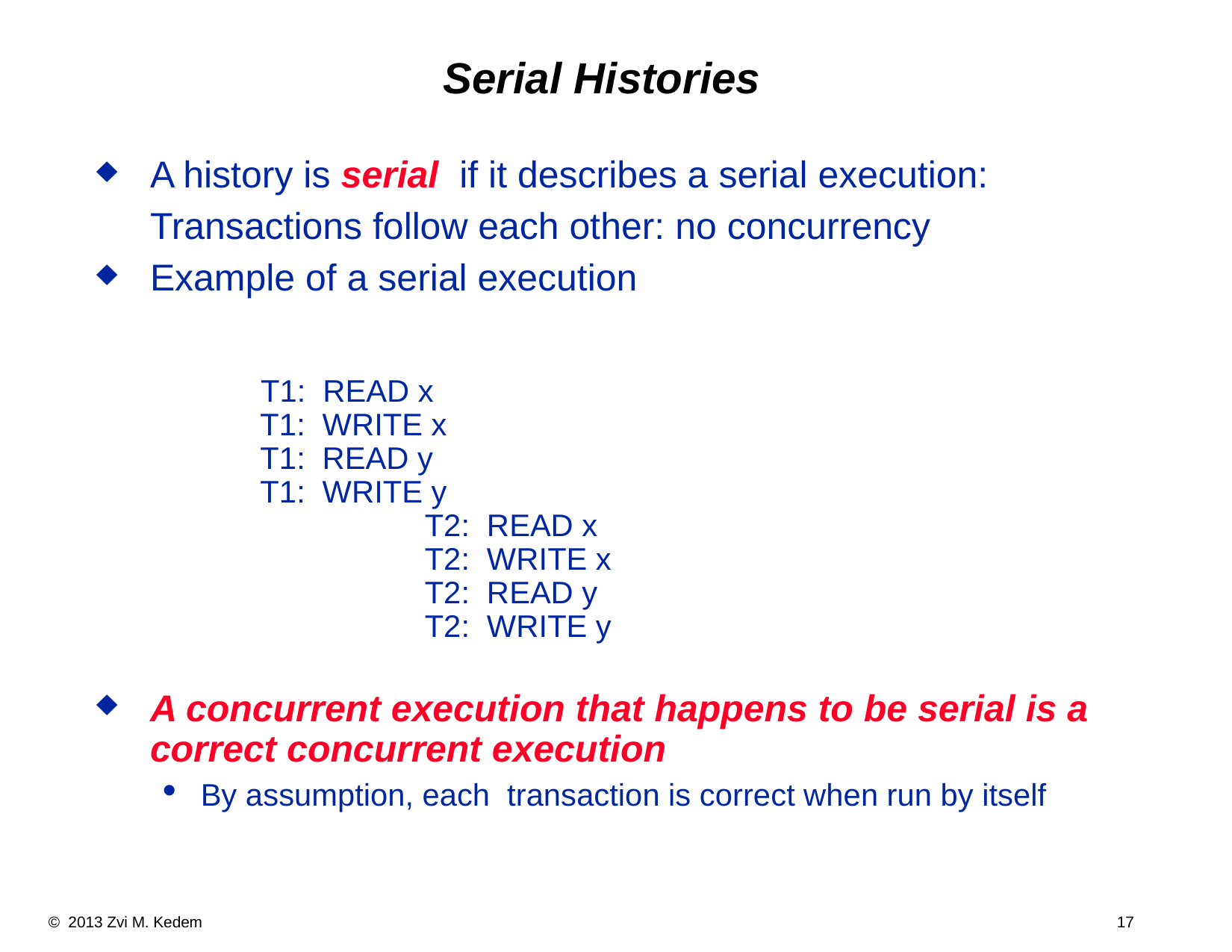

Serial Histories
A history is serial  if it describes a serial execution:
 	Transactions follow each other: no concurrency
Example of a serial execution
       T1:  READ x
       T1:  WRITE x
       T1:  READ y
       T1:  WRITE y
       		T2:  READ x
       		T2:  WRITE x
       		T2:  READ y
       		T2:  WRITE y
A concurrent execution that happens to be serial is a correct concurrent execution
By assumption, each  transaction is correct when run by itself